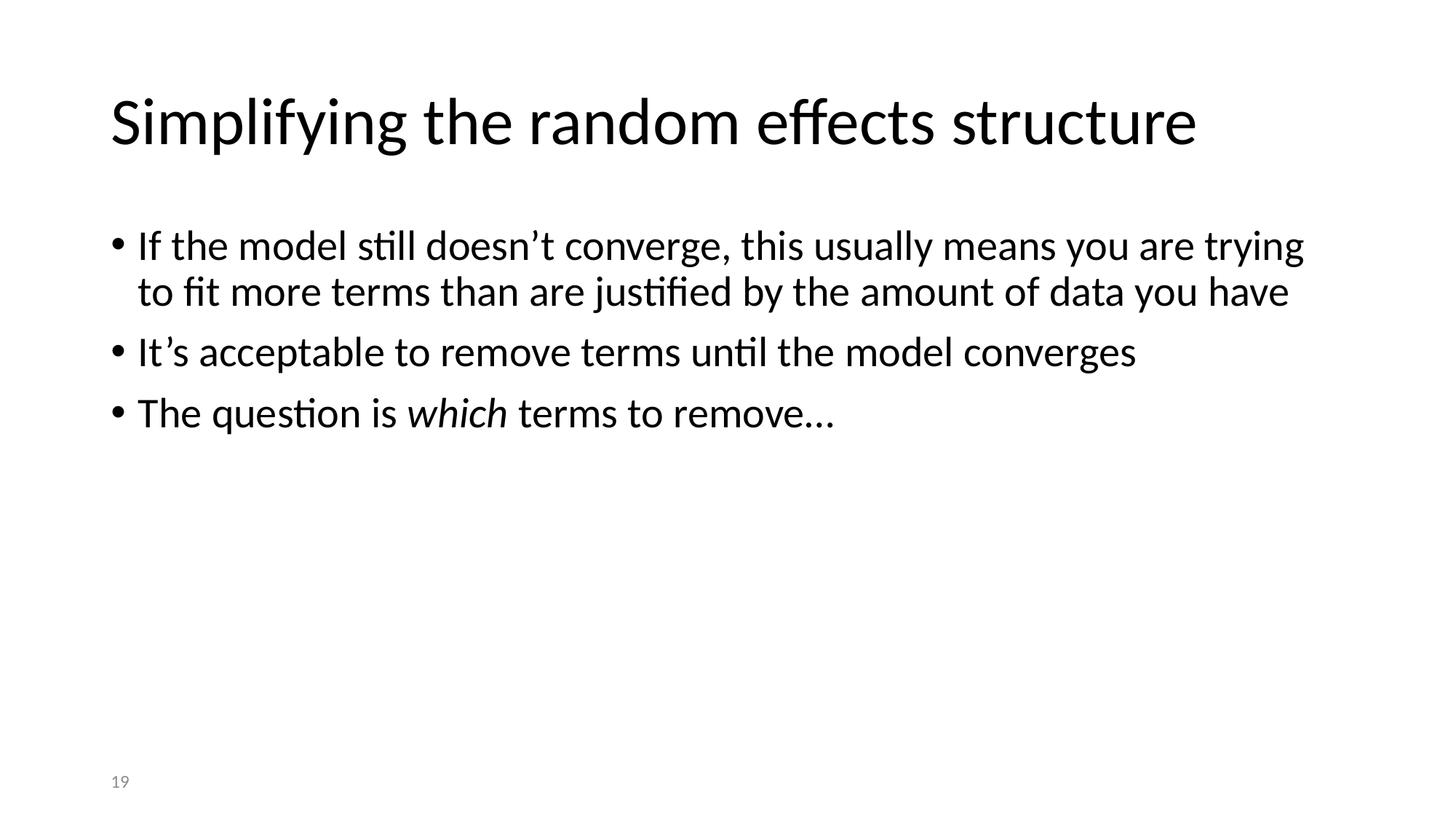

# Simplifying the random effects structure
If the model still doesn’t converge, this usually means you are trying to fit more terms than are justified by the amount of data you have
It’s acceptable to remove terms until the model converges
The question is which terms to remove…

19